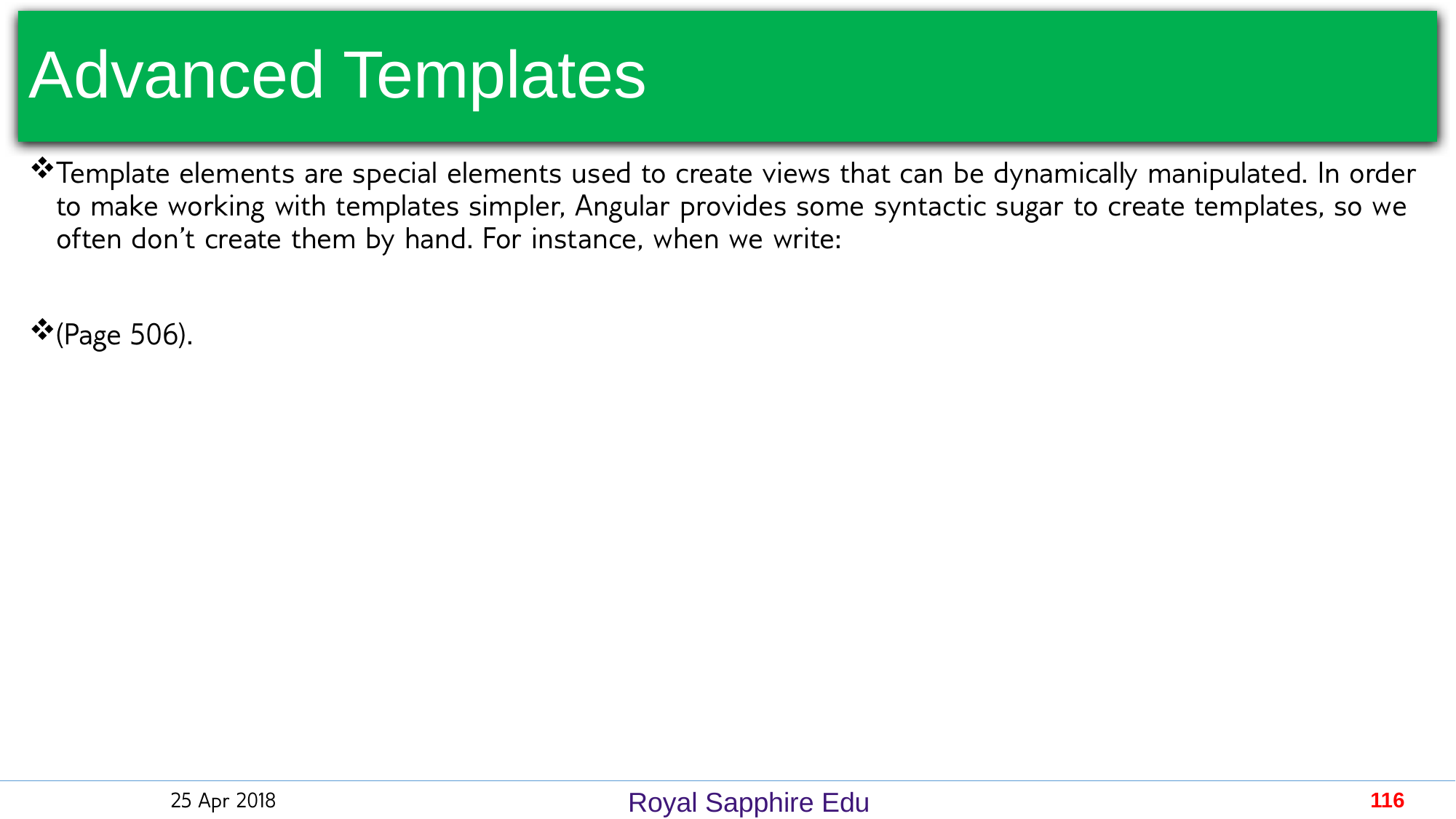

# Advanced Templates
Template elements are special elements used to create views that can be dynamically manipulated. In order to make working with templates simpler, Angular provides some syntactic sugar to create templates, so we often don’t create them by hand. For instance, when we write:

(Page 506).
25 Apr 2018
116